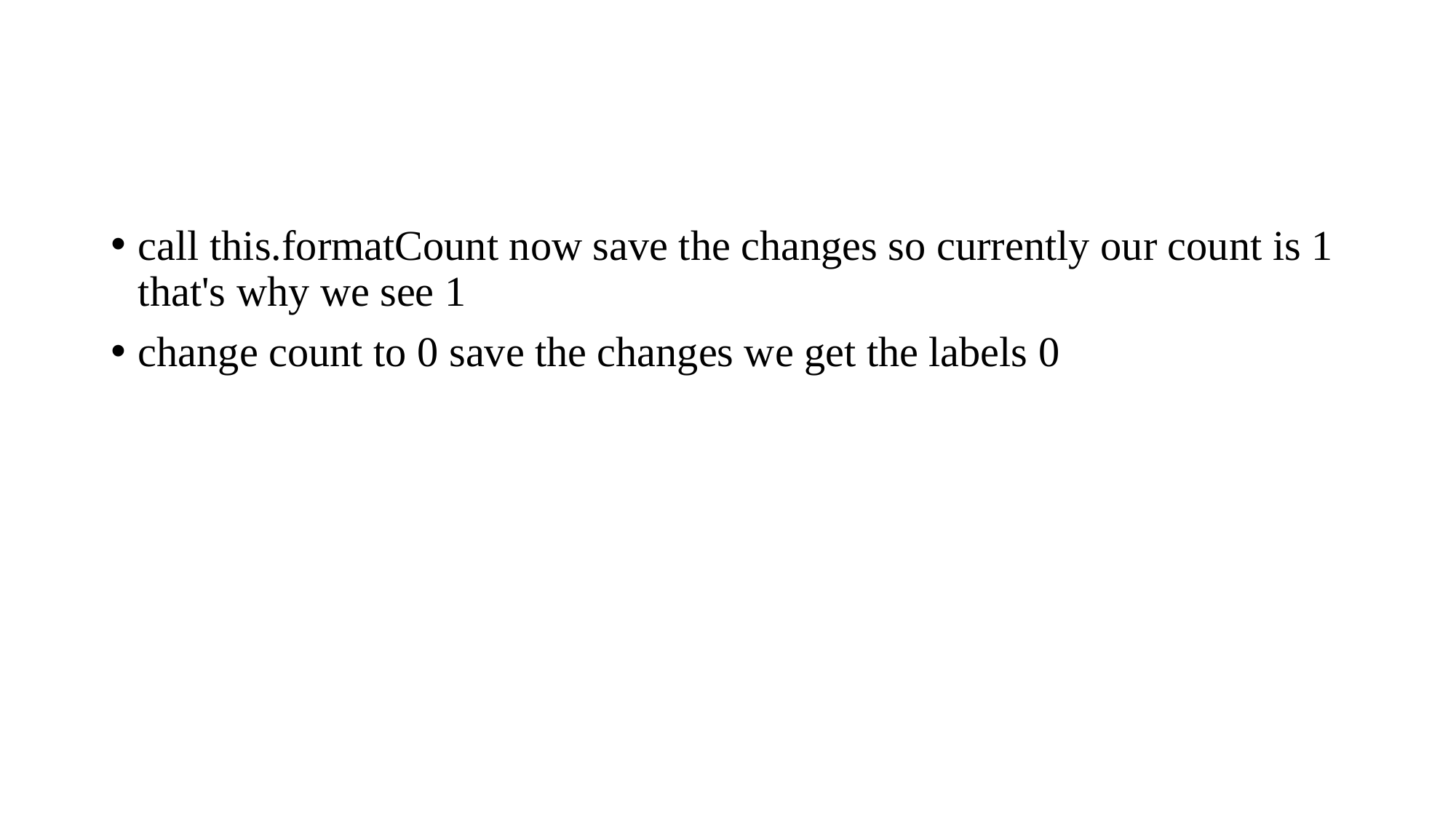

#
call this.formatCount now save the changes so currently our count is 1 that's why we see 1
change count to 0 save the changes we get the labels 0